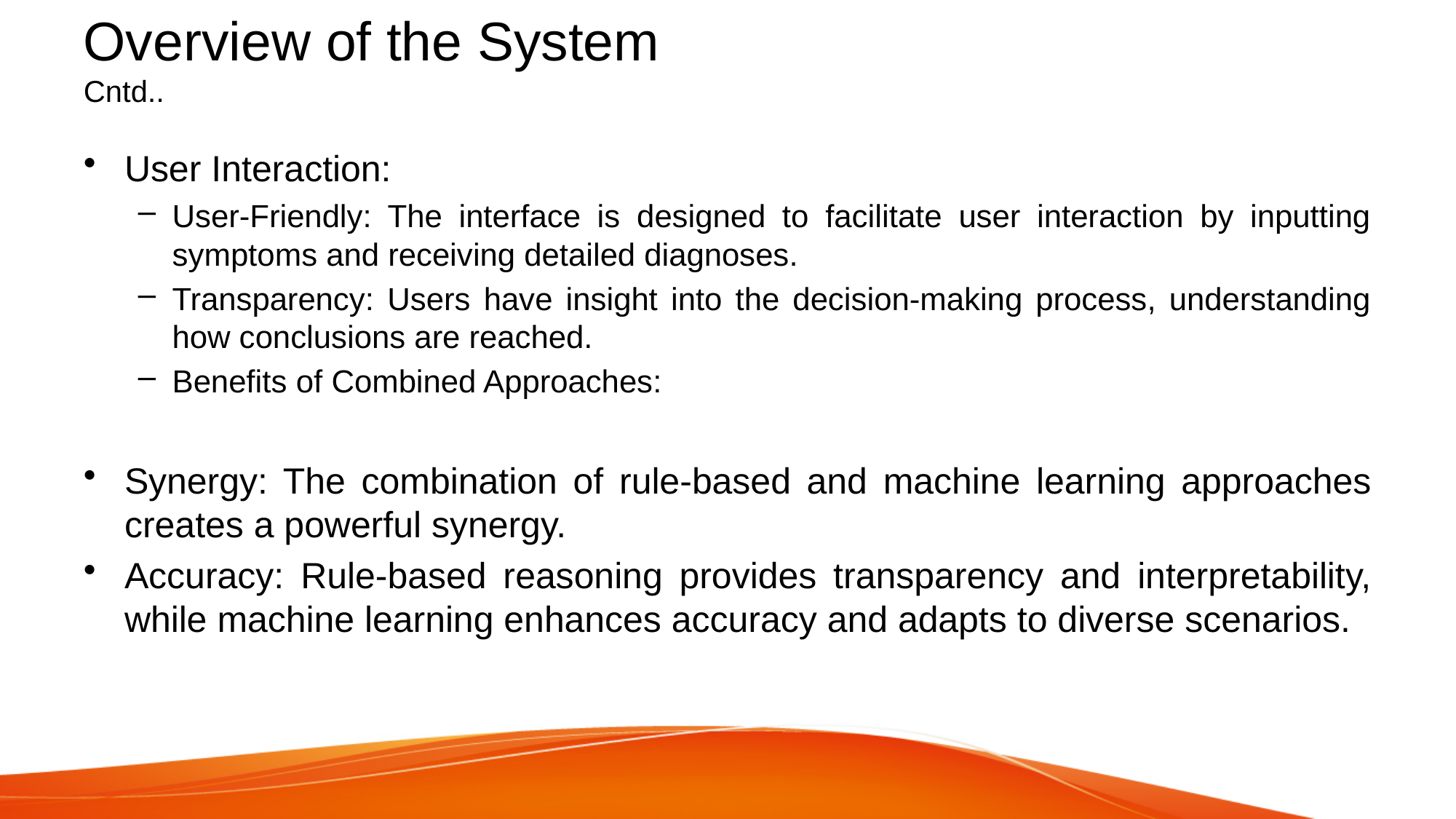

# Overview of the System Cntd..
User Interaction:
User-Friendly: The interface is designed to facilitate user interaction by inputting symptoms and receiving detailed diagnoses.
Transparency: Users have insight into the decision-making process, understanding how conclusions are reached.
Benefits of Combined Approaches:

Synergy: The combination of rule-based and machine learning approaches creates a powerful synergy.
Accuracy: Rule-based reasoning provides transparency and interpretability, while machine learning enhances accuracy and adapts to diverse scenarios.